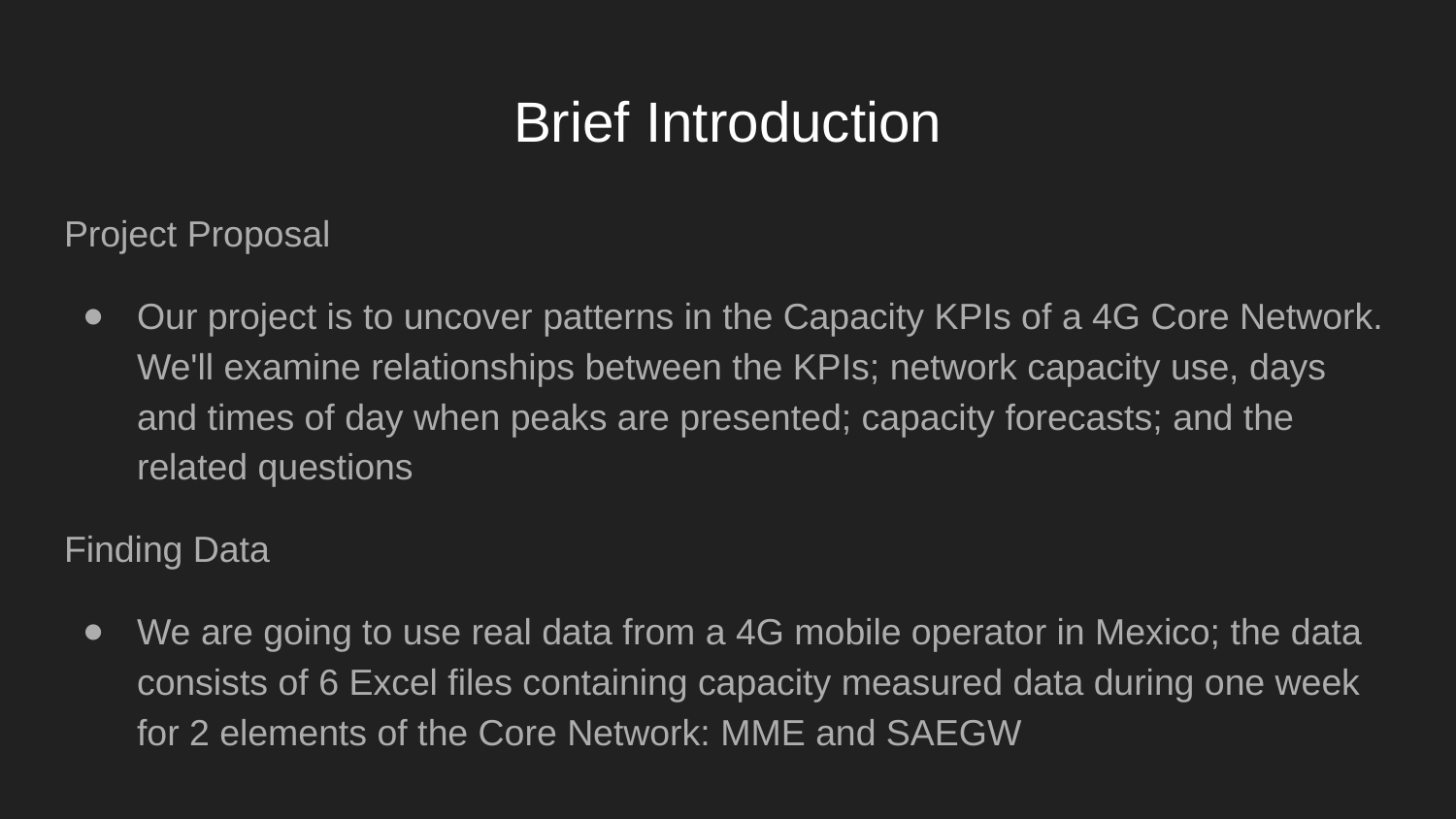

# Brief Introduction
Project Proposal
Our project is to uncover patterns in the Capacity KPIs of a 4G Core Network. We'll examine relationships between the KPIs; network capacity use, days and times of day when peaks are presented; capacity forecasts; and the related questions
Finding Data
We are going to use real data from a 4G mobile operator in Mexico; the data consists of 6 Excel files containing capacity measured data during one week for 2 elements of the Core Network: MME and SAEGW